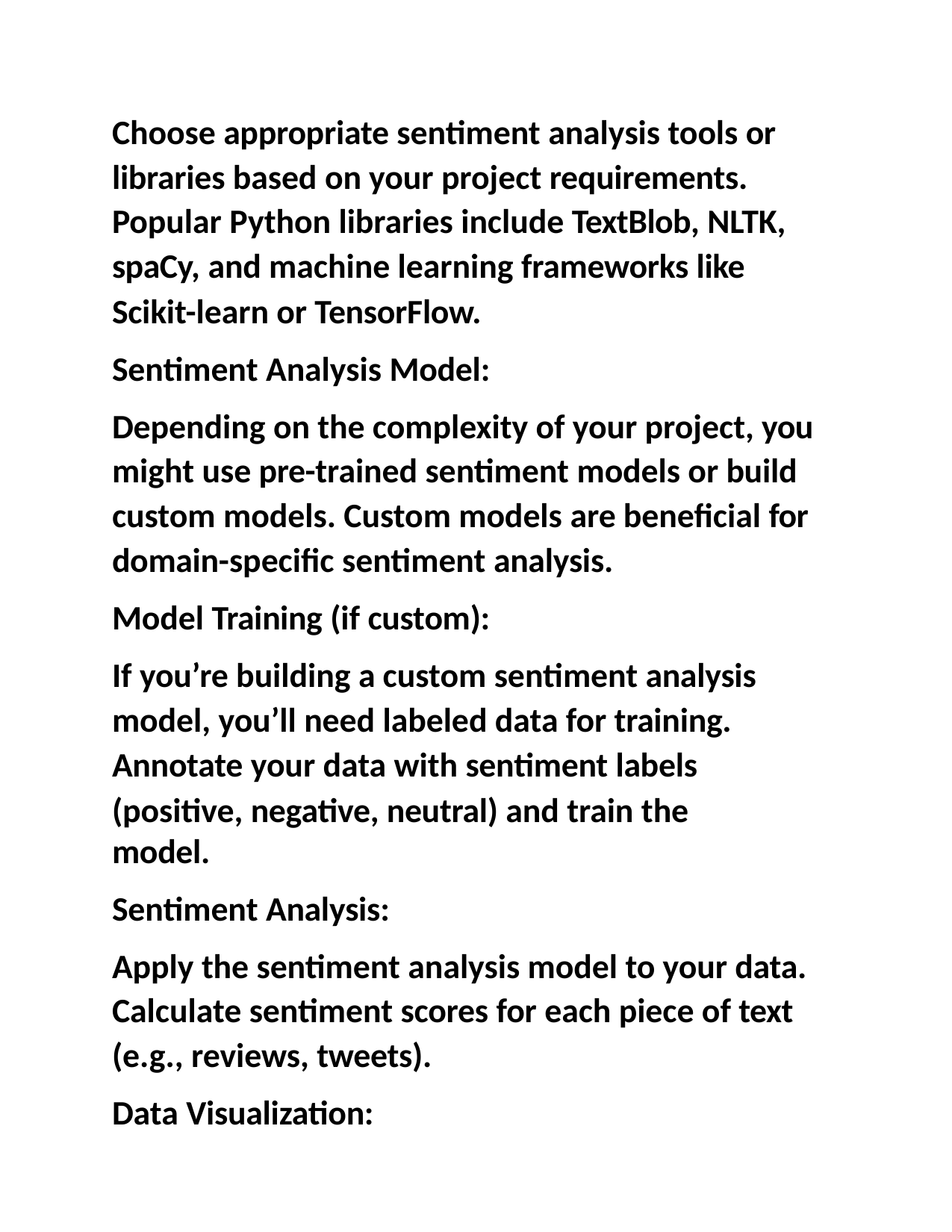

Choose appropriate sentiment analysis tools or libraries based on your project requirements.
Popular Python libraries include TextBlob, NLTK, spaCy, and machine learning frameworks like
Scikit-learn or TensorFlow.
Sentiment Analysis Model:
Depending on the complexity of your project, you might use pre-trained sentiment models or build custom models. Custom models are beneficial for domain-specific sentiment analysis.
Model Training (if custom):
If you’re building a custom sentiment analysis model, you’ll need labeled data for training.
Annotate your data with sentiment labels
(positive, negative, neutral) and train the model.
Sentiment Analysis:
Apply the sentiment analysis model to your data. Calculate sentiment scores for each piece of text (e.g., reviews, tweets).
Data Visualization: